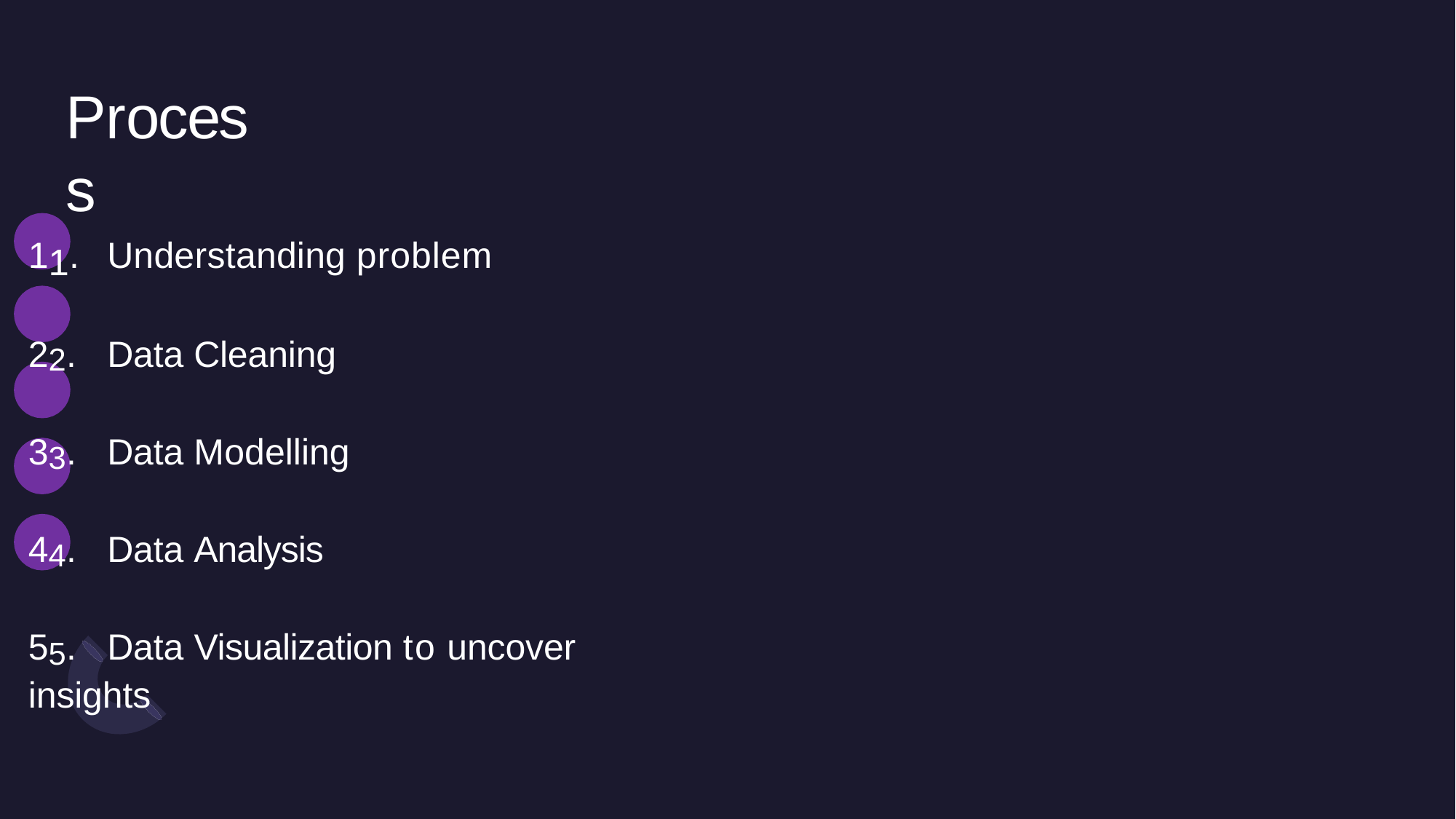

# Process
11.	Understanding problem
22.	Data Cleaning
33.	Data Modelling
44.	Data Analysis
55.	Data Visualization to uncover insights